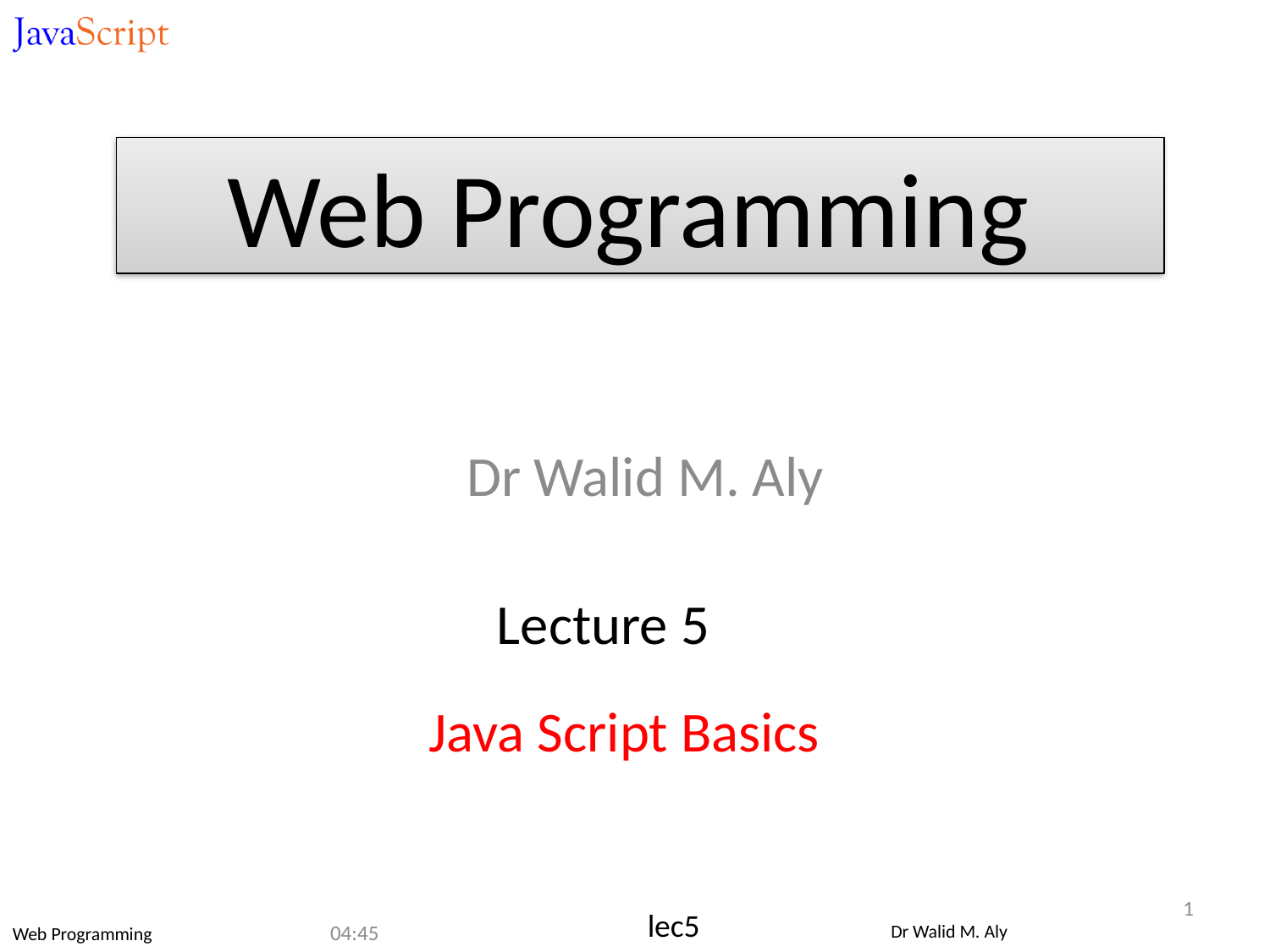

Web Programming
Dr Walid M. Aly
Lecture 5
Java Script Basics
1